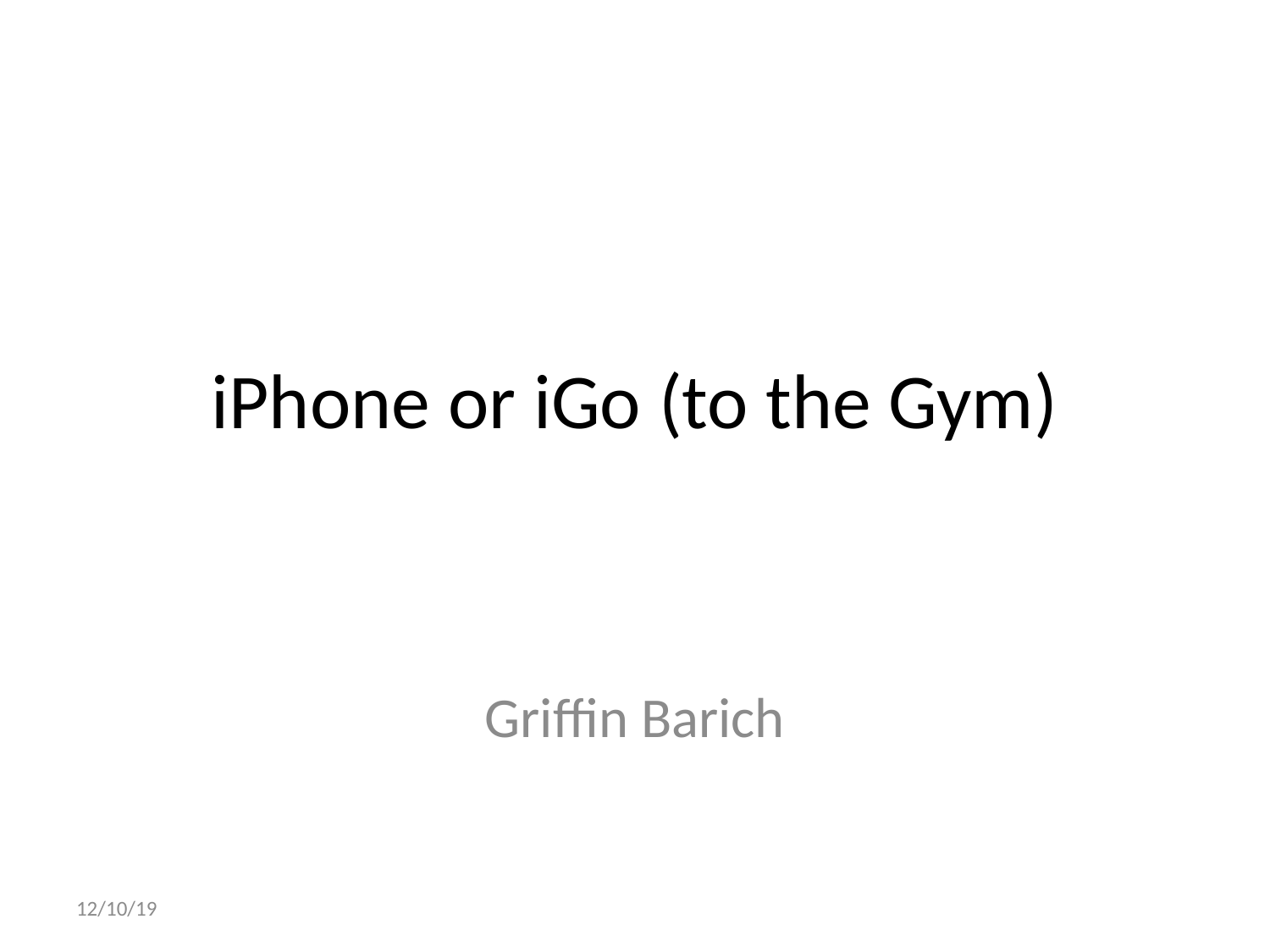

# iPhone or iGo (to the Gym)
Griffin Barich
12/10/19